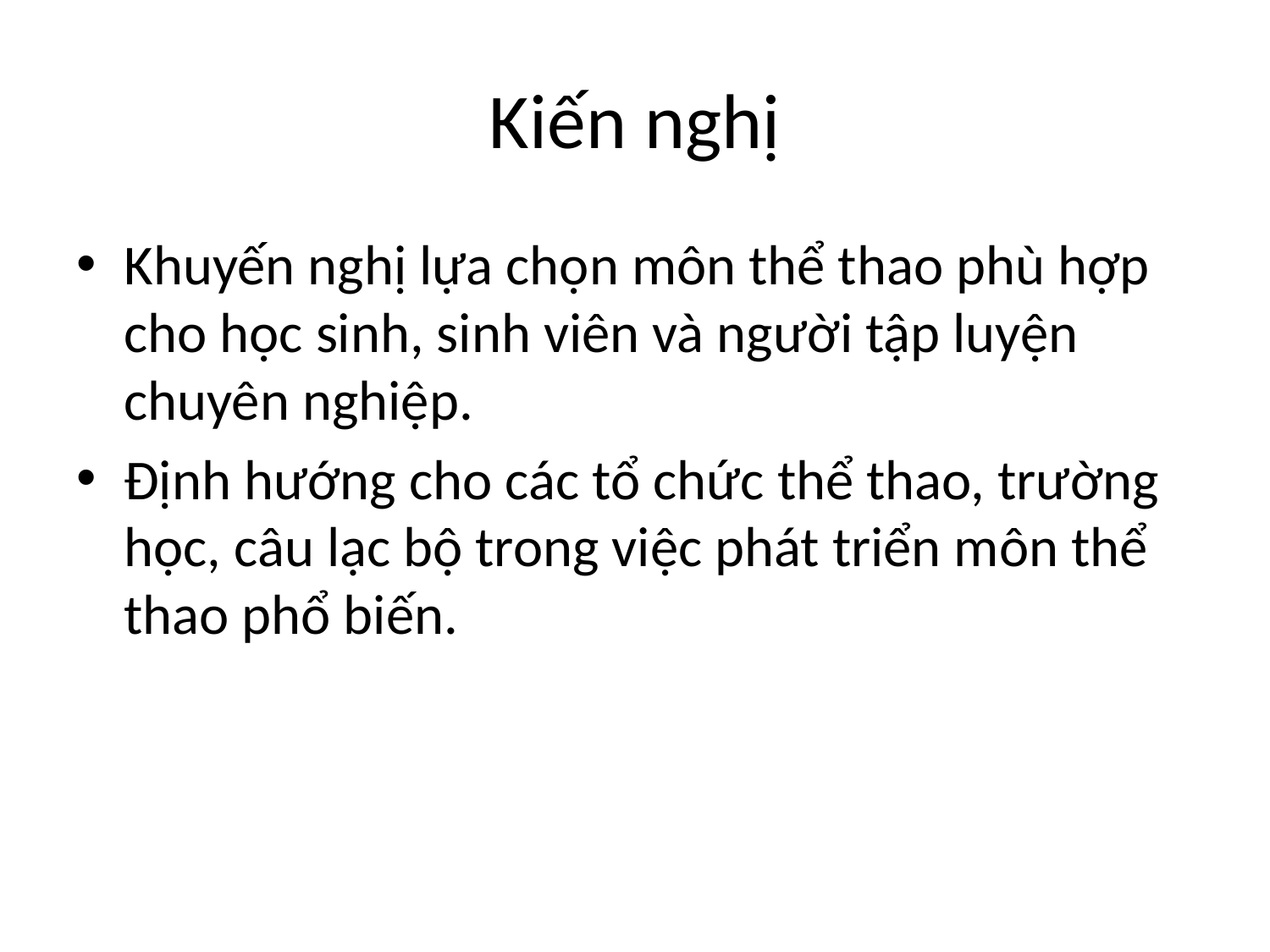

# Kiến nghị
Khuyến nghị lựa chọn môn thể thao phù hợp cho học sinh, sinh viên và người tập luyện chuyên nghiệp.
Định hướng cho các tổ chức thể thao, trường học, câu lạc bộ trong việc phát triển môn thể thao phổ biến.